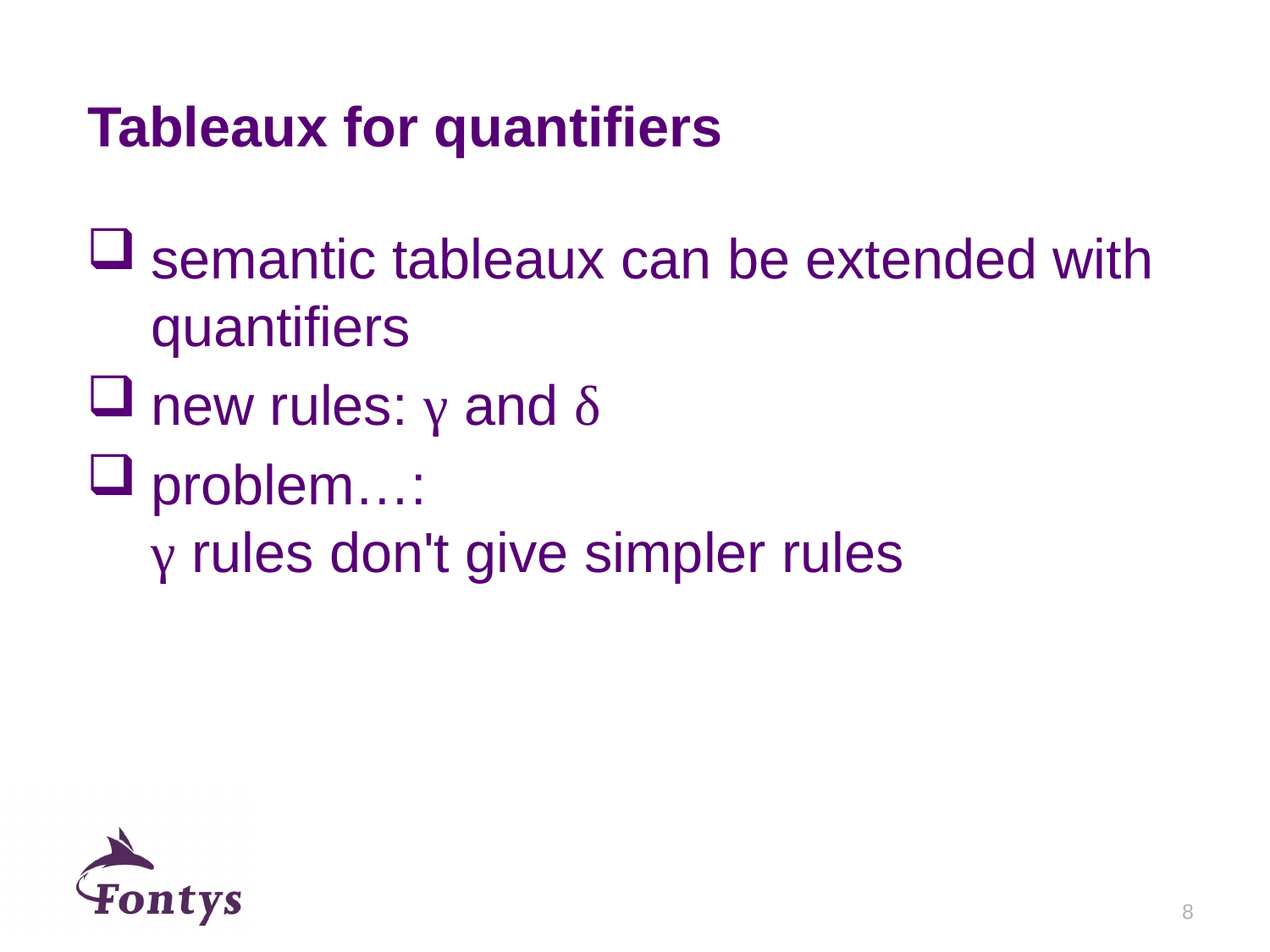

# Tableaux for quantifiers
semantic tableaux can be extended with quantifiers
new rules: γ and δ
problem…:
γ rules don't give simpler rules

8